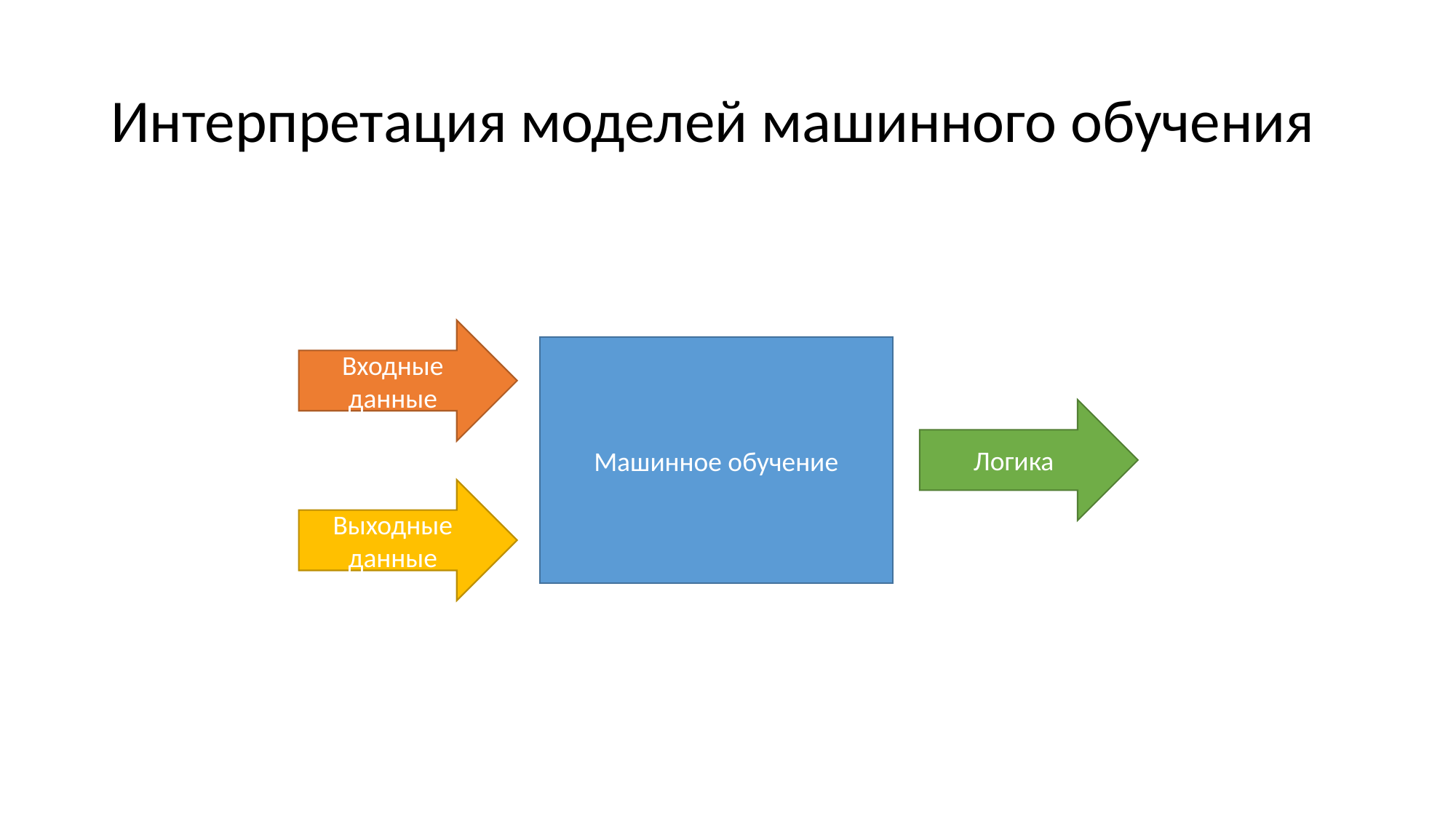

# Интерпретация моделей машинного обучения
Входные
данные
Машинное обучение
Логика
Выходные
данные